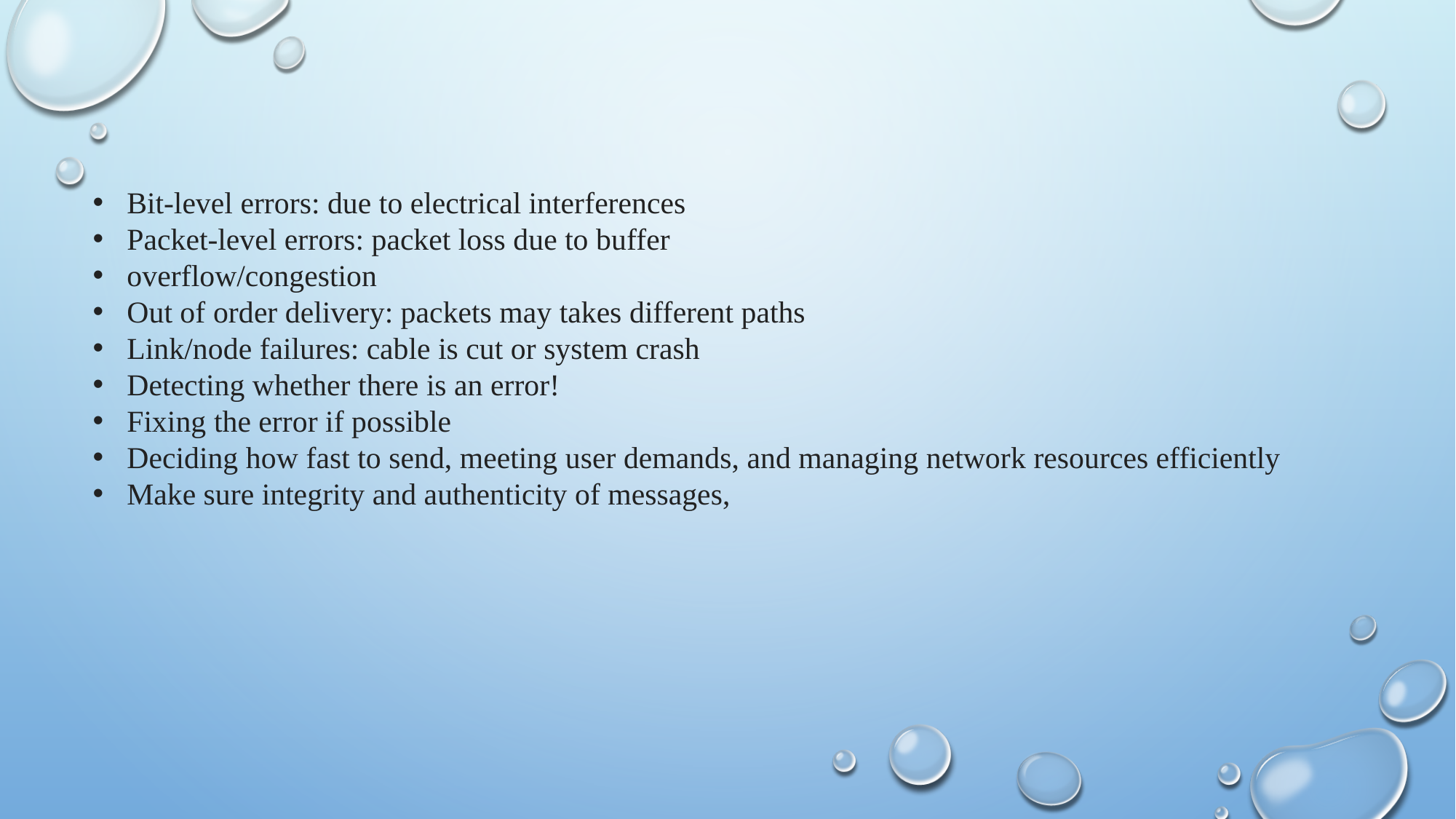

Bit-level errors: due to electrical interferences
Packet-level errors: packet loss due to buffer
overflow/congestion
Out of order delivery: packets may takes different paths
Link/node failures: cable is cut or system crash
Detecting whether there is an error!
Fixing the error if possible
Deciding how fast to send, meeting user demands, and managing network resources efficiently
Make sure integrity and authenticity of messages,